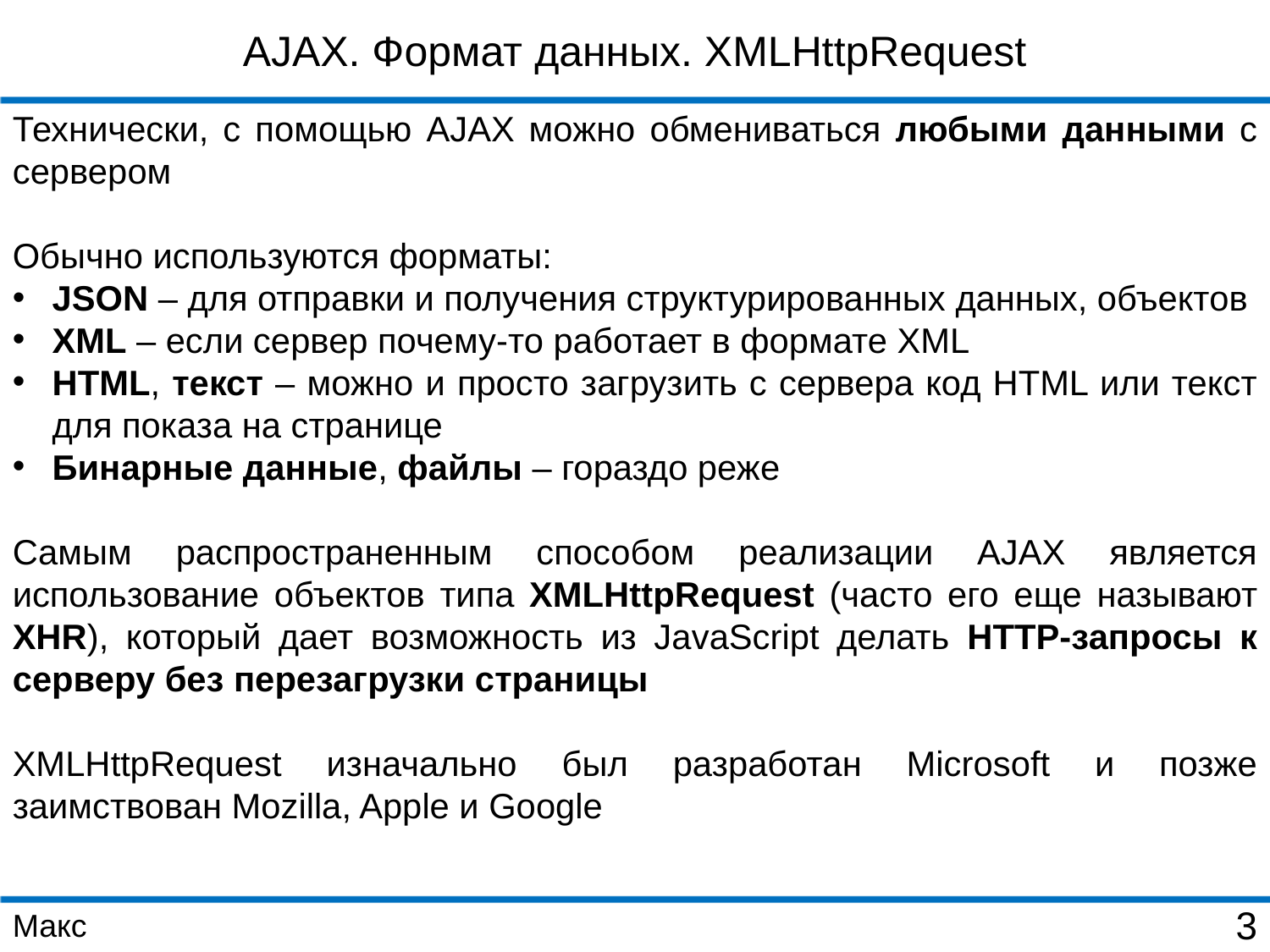

AJAX. Формат данных. XMLHttpRequest
Технически, с помощью AJAX можно обмениваться любыми данными с сервером

Обычно используются форматы:
JSON – для отправки и получения структурированных данных, объектов
XML – если сервер почему-то работает в формате XML
HTML, текст – можно и просто загрузить с сервера код HTML или текст для показа на странице
Бинарные данные, файлы – гораздо реже

Самым распространенным способом реализации AJAX является использование объектов типа XMLHttpRequest (часто его еще называют XHR), который дает возможность из JavaScript делать HTTP-запросы к серверу без перезагрузки страницы

XMLHttpRequest изначально был разработан Microsoft и позже заимствован Mozilla, Apple и Google
Макс
3